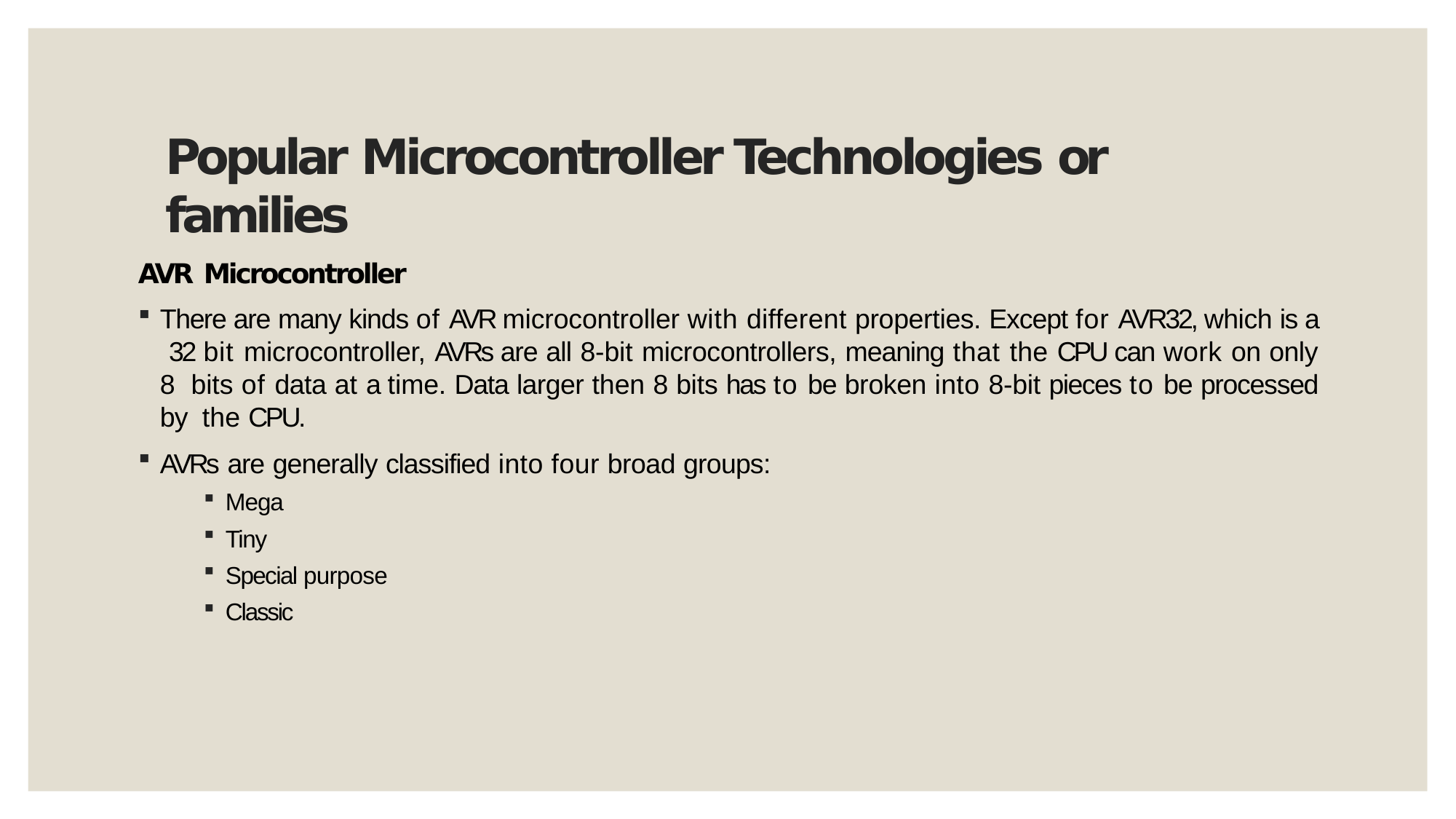

# Popular Microcontroller Technologies or families
AVR Microcontroller
There are many kinds of AVR microcontroller with different properties. Except for AVR32, which is a  32 bit microcontroller, AVRs are all 8-bit microcontrollers, meaning that the CPU can work on only 8  bits of data at a time. Data larger then 8 bits has to be broken into 8-bit pieces to be processed by  the CPU.
AVRs are generally classified into four broad groups:
Mega
Tiny
Special purpose
Classic